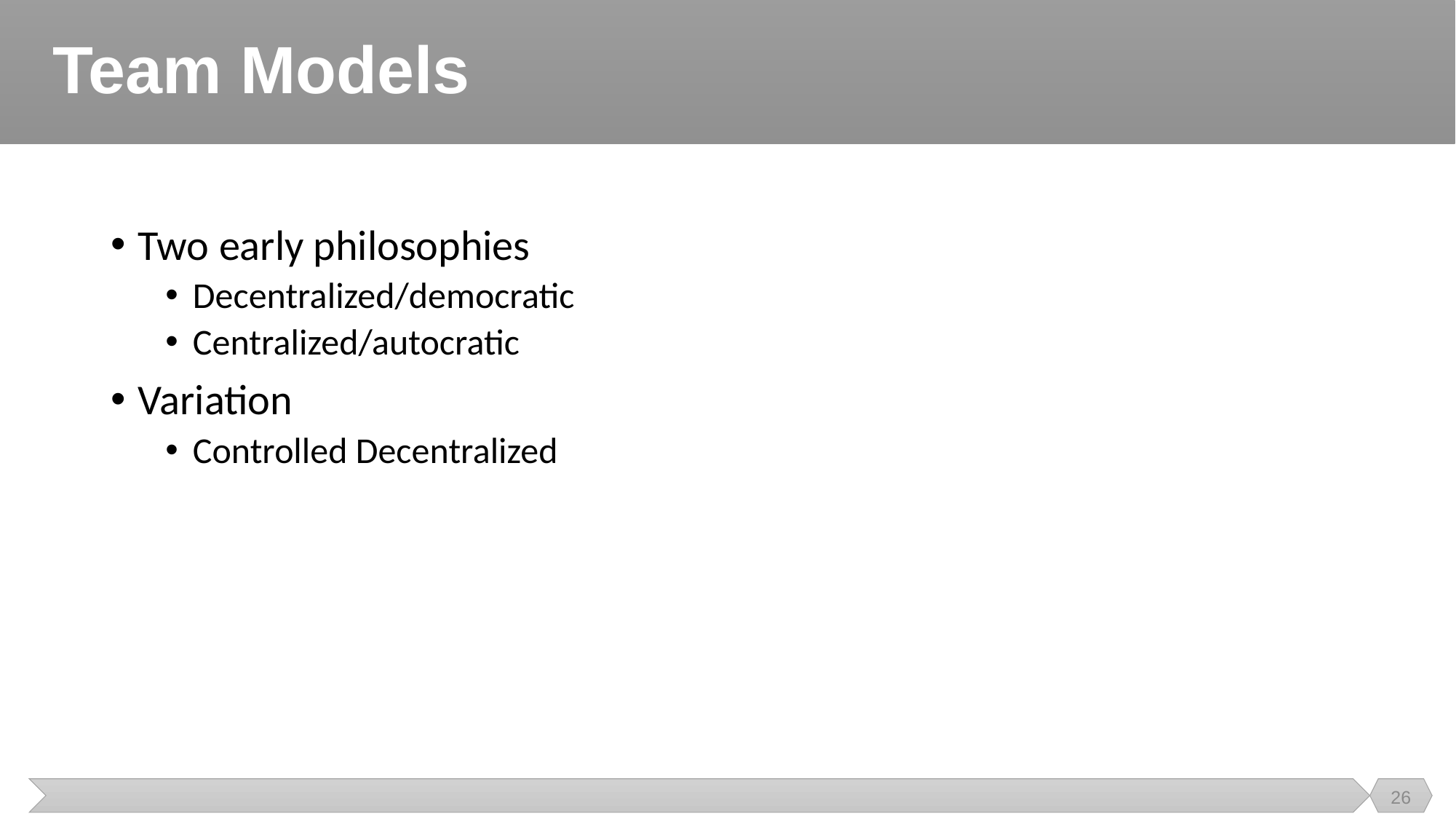

# Team Models
Two early philosophies
Decentralized/democratic
Centralized/autocratic
Variation
Controlled Decentralized
26